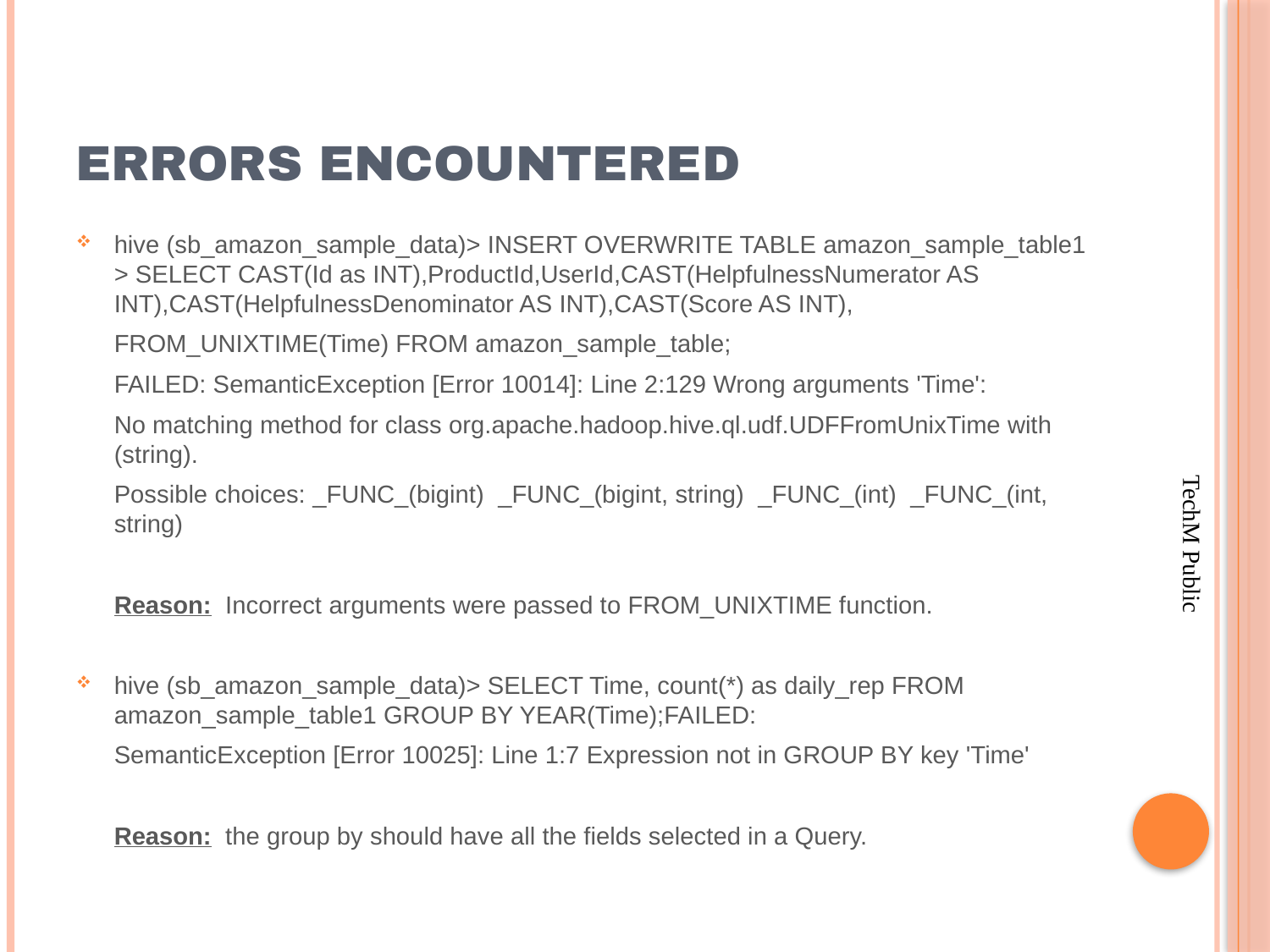

# Errors Encountered
hive (sb_amazon_sample_data)> INSERT OVERWRITE TABLE amazon_sample_table1 > SELECT CAST(Id as INT),ProductId,UserId,CAST(HelpfulnessNumerator AS INT),CAST(HelpfulnessDenominator AS INT),CAST(Score AS INT),
	FROM_UNIXTIME(Time) FROM amazon_sample_table;
	FAILED: SemanticException [Error 10014]: Line 2:129 Wrong arguments 'Time':
	No matching method for class org.apache.hadoop.hive.ql.udf.UDFFromUnixTime with (string).
	Possible choices: _FUNC_(bigint)  _FUNC_(bigint, string)  _FUNC_(int)  _FUNC_(int, string)

	Reason:  Incorrect arguments were passed to FROM_UNIXTIME function.

hive (sb_amazon_sample_data)> SELECT Time, count(*) as daily_rep FROM amazon_sample_table1 GROUP BY YEAR(Time);FAILED:
	SemanticException [Error 10025]: Line 1:7 Expression not in GROUP BY key 'Time'

	Reason:  the group by should have all the fields selected in a Query.
TechM Public